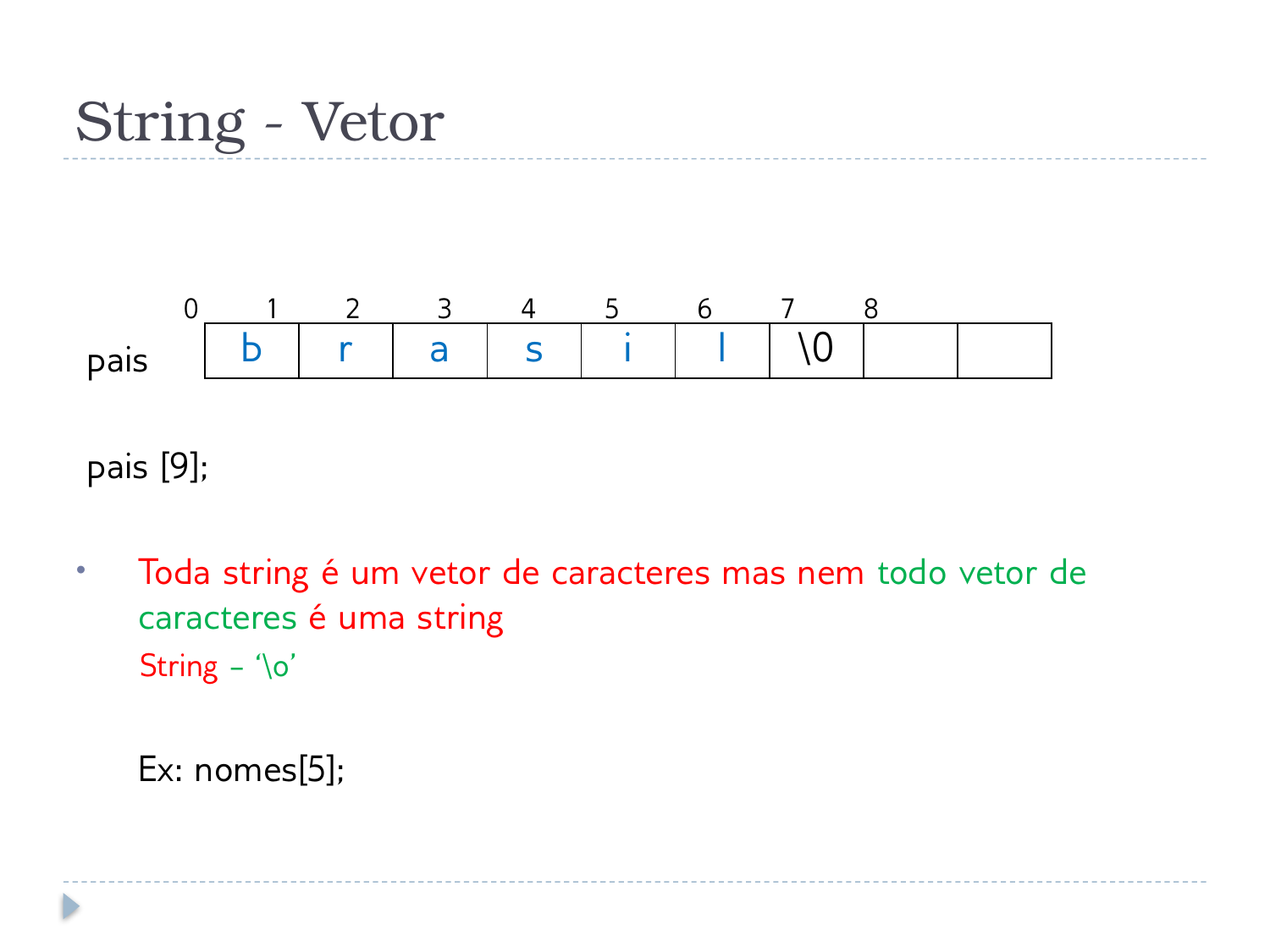

# String - Vetor

		    0        1        2         3        4        5         6        7        8
 pais

 pais [9];

Toda string é um vetor de caracteres mas nem todo vetor de caracteres é uma string
	String – ‘\o’

	Ex: nomes[5];

| b | r | a | s | i | l | \0 |  |  |
| --- | --- | --- | --- | --- | --- | --- | --- | --- |